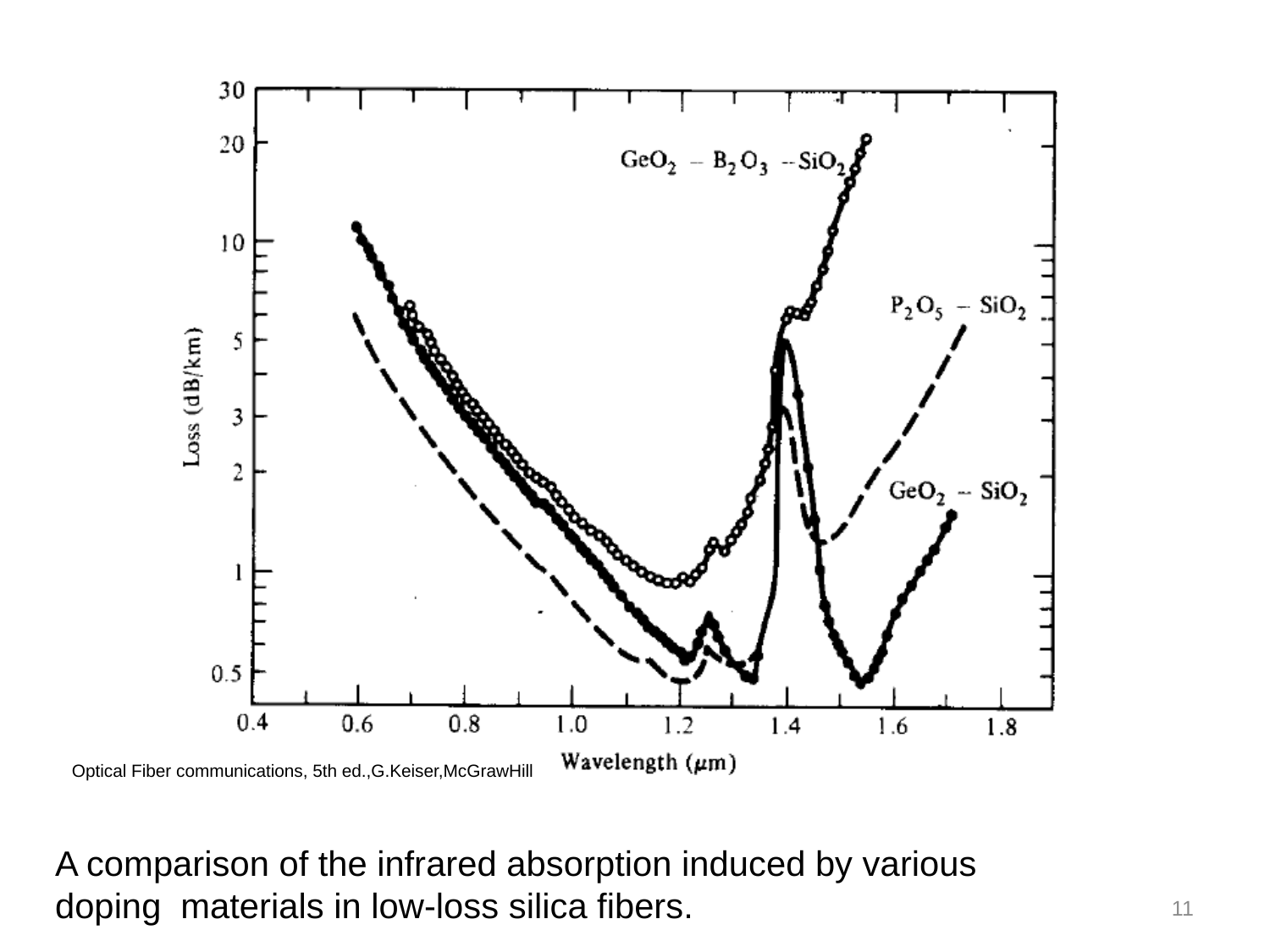

Optical Fiber communications, 5th ed.,G.Keiser,McGrawHill
A comparison of the infrared absorption induced by various doping  materials in low-loss silica fibers.

11